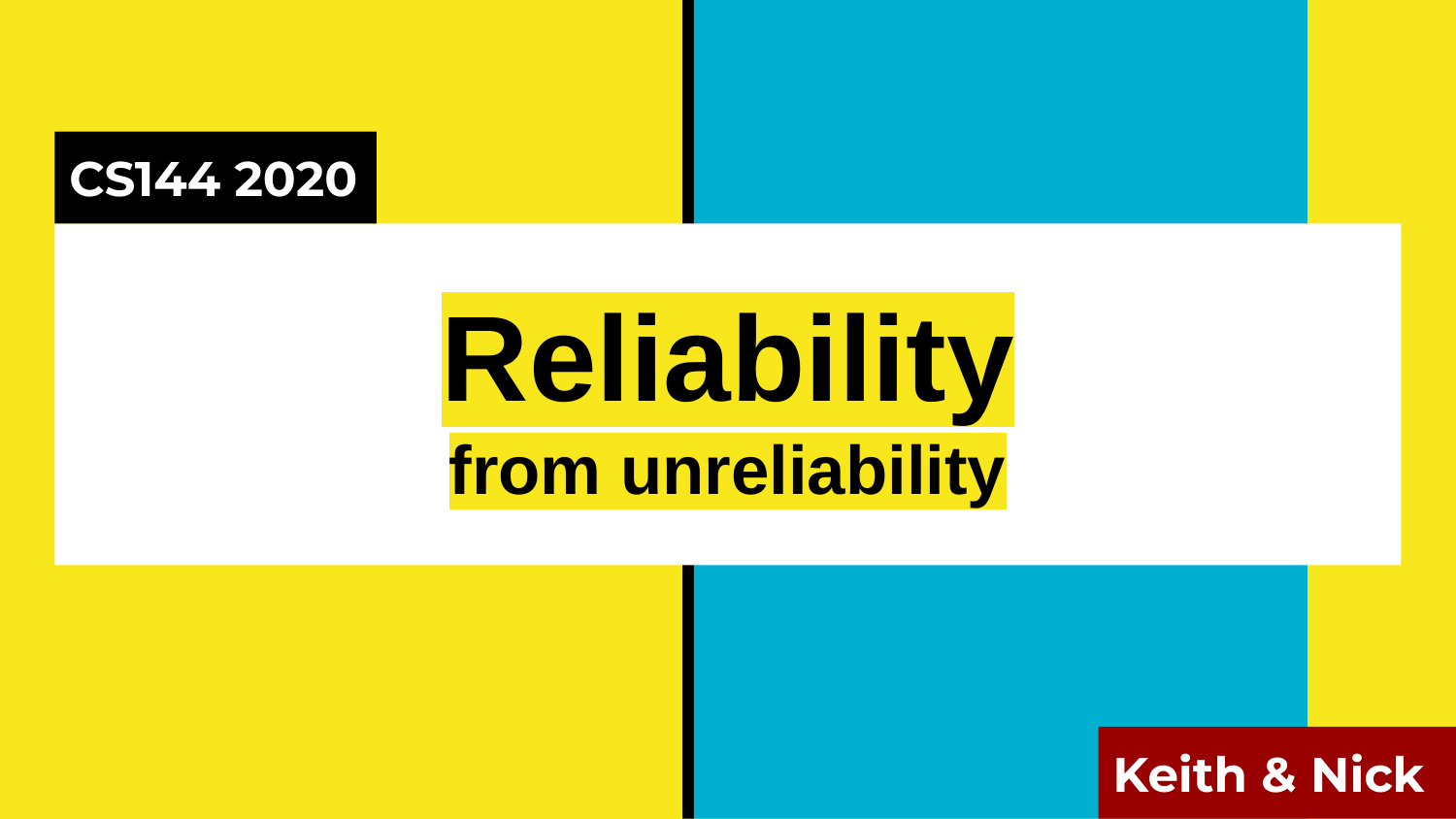

CS144 2020
# Reliability
from unreliability
Keith & Nick